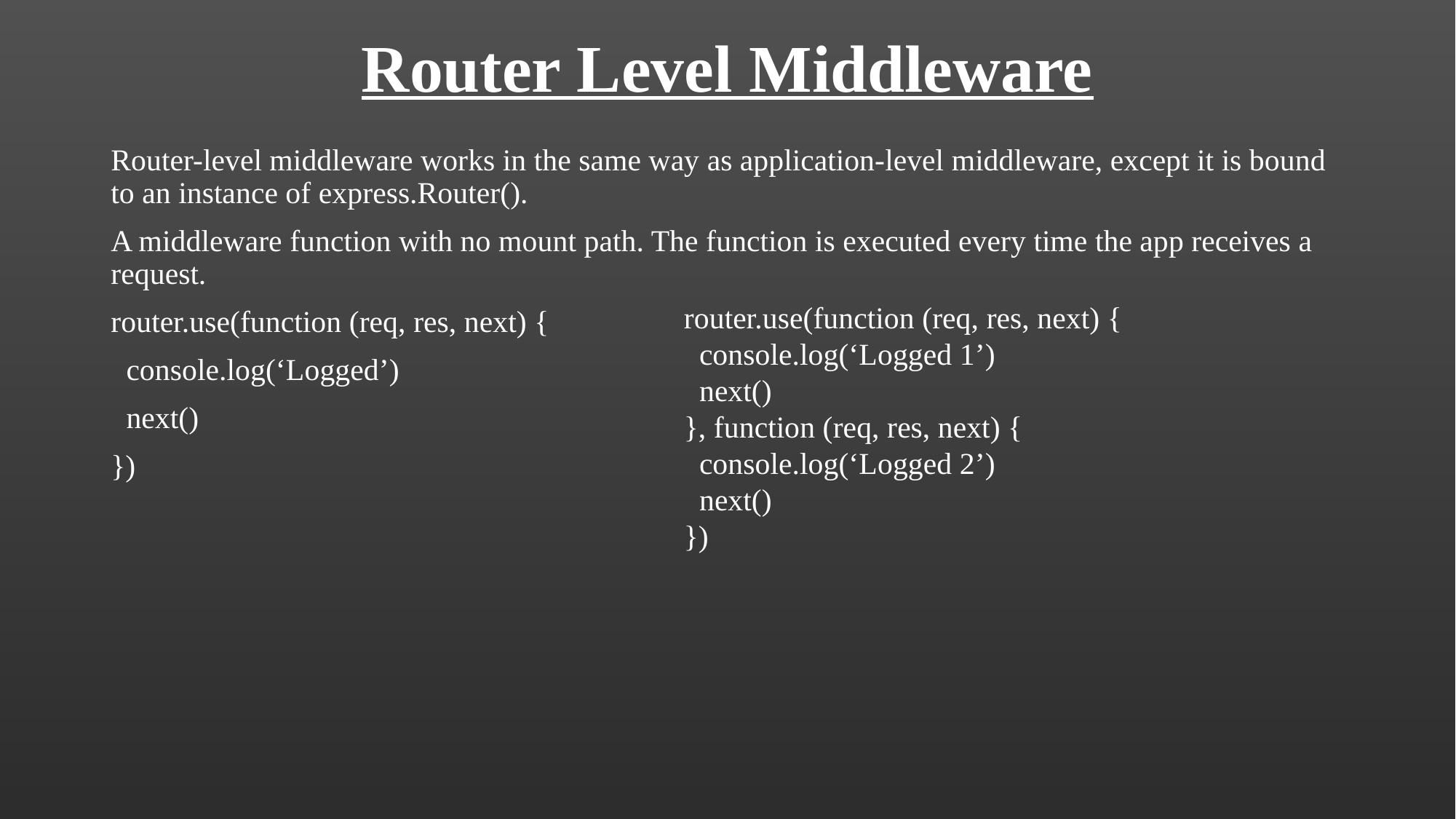

# Router Level Middleware
Router-level middleware works in the same way as application-level middleware, except it is bound to an instance of express.Router().
A middleware function with no mount path. The function is executed every time the app receives a request.
router.use(function (req, res, next) {
  console.log(‘Logged’)
  next()
})
router.use(function (req, res, next) {
  console.log(‘Logged 1’)
  next()
}, function (req, res, next) {
  console.log(‘Logged 2’)
  next()
})